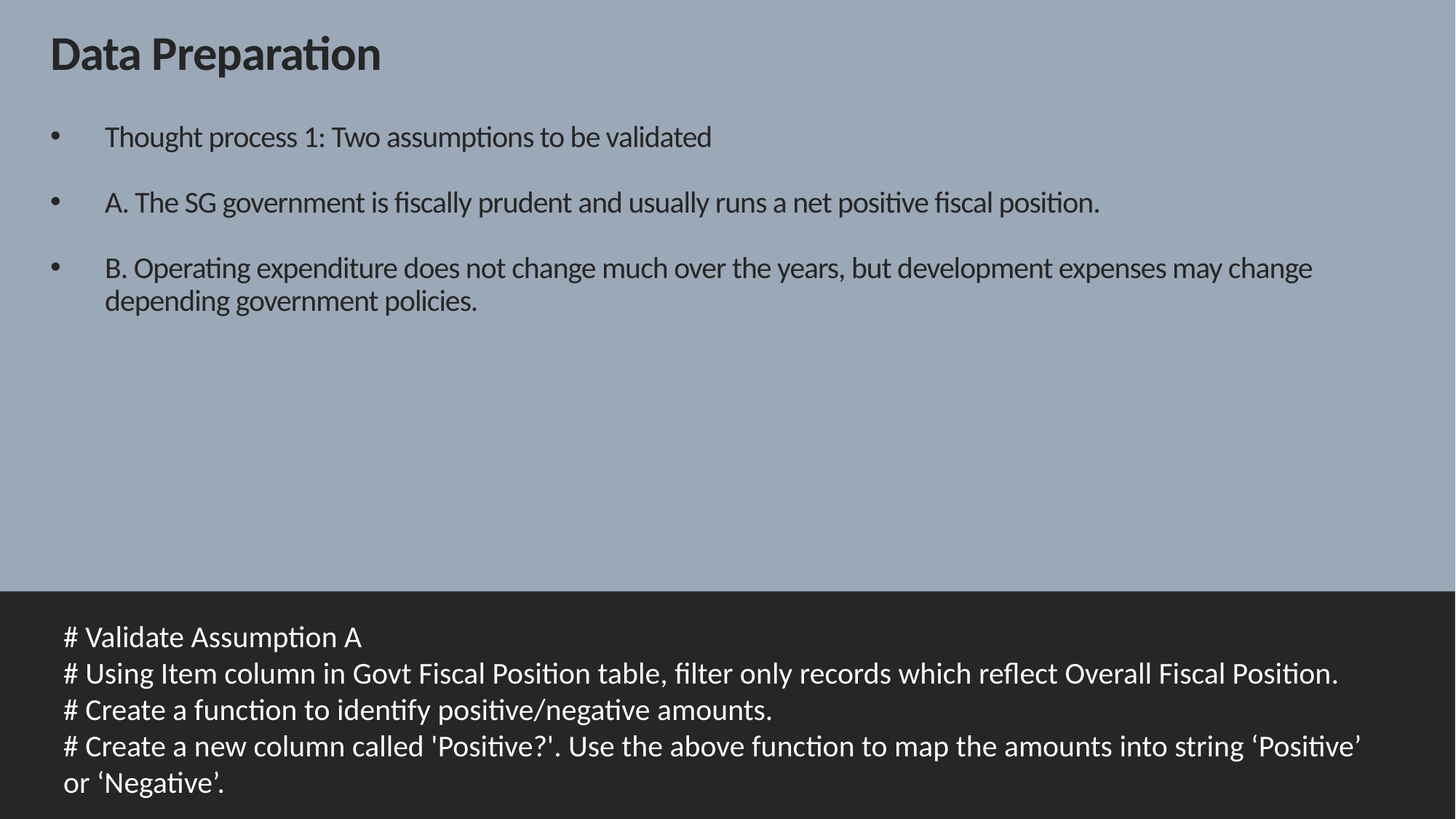

# Data Preparation
Thought process 1: Two assumptions to be validated

A. The SG government is fiscally prudent and usually runs a net positive fiscal position.

B. Operating expenditure does not change much over the years, but development expenses may change depending government policies.

# Validate Assumption A
# Using Item column in Govt Fiscal Position table, filter only records which reflect Overall Fiscal Position.
# Create a function to identify positive/negative amounts.
# Create a new column called 'Positive?'. Use the above function to map the amounts into string ‘Positive’ or ‘Negative’.